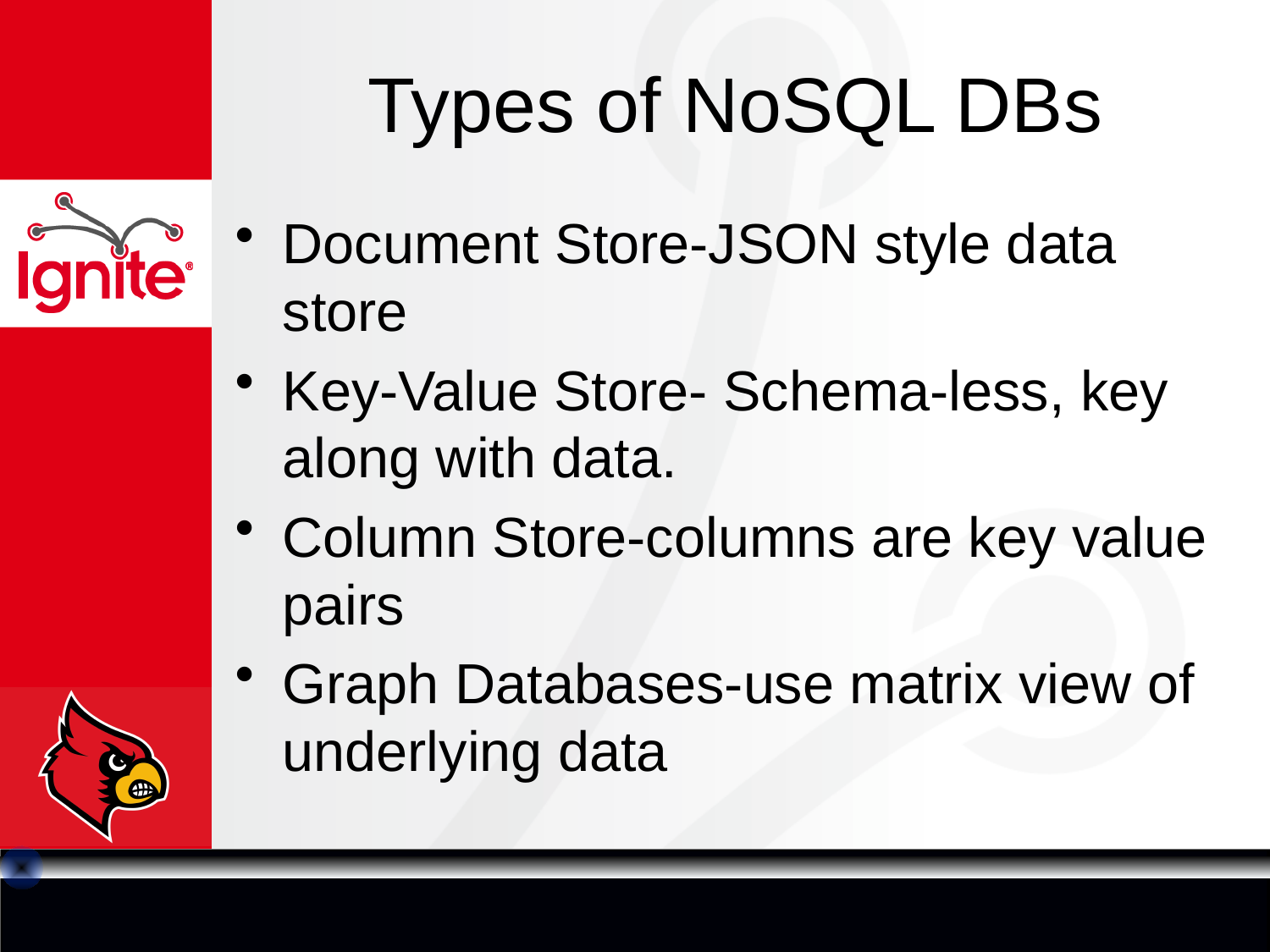

# Types of NoSQL DBs
Document Store-JSON style data store
Key-Value Store- Schema-less, key along with data.
Column Store-columns are key value pairs
Graph Databases-use matrix view of underlying data